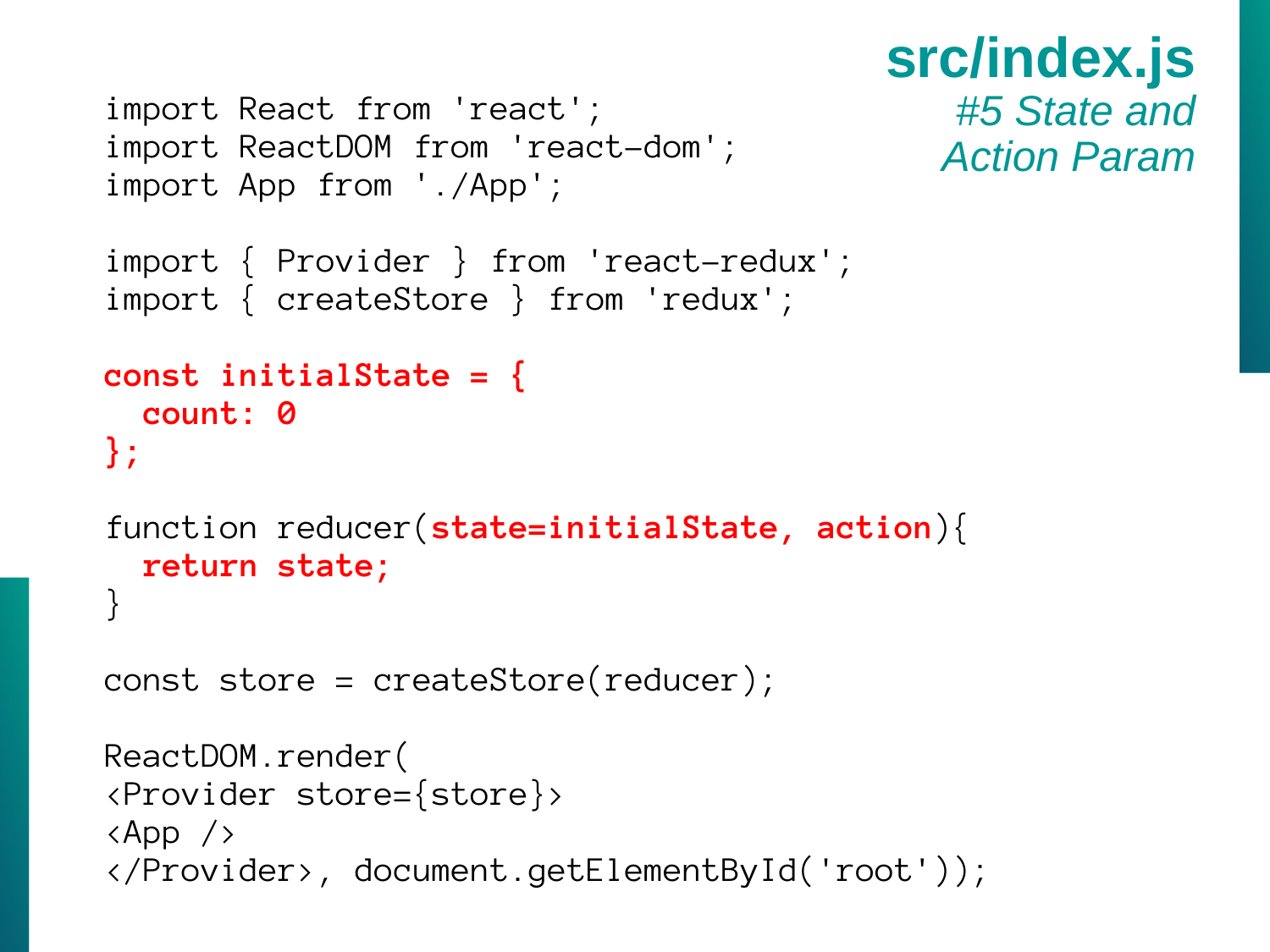

src/index.js
#5 State and
 Action Param
import React from 'react';
import ReactDOM from 'react-dom';
import App from './App';

import { Provider } from 'react-redux';
import { createStore } from 'redux';
const initialState = {
  count: 0
};
function reducer(state=initialState, action){
  return state;
}
const store = createStore(reducer);
ReactDOM.render(
<Provider store={store}>
<App />
</Provider>, document.getElementById('root'));